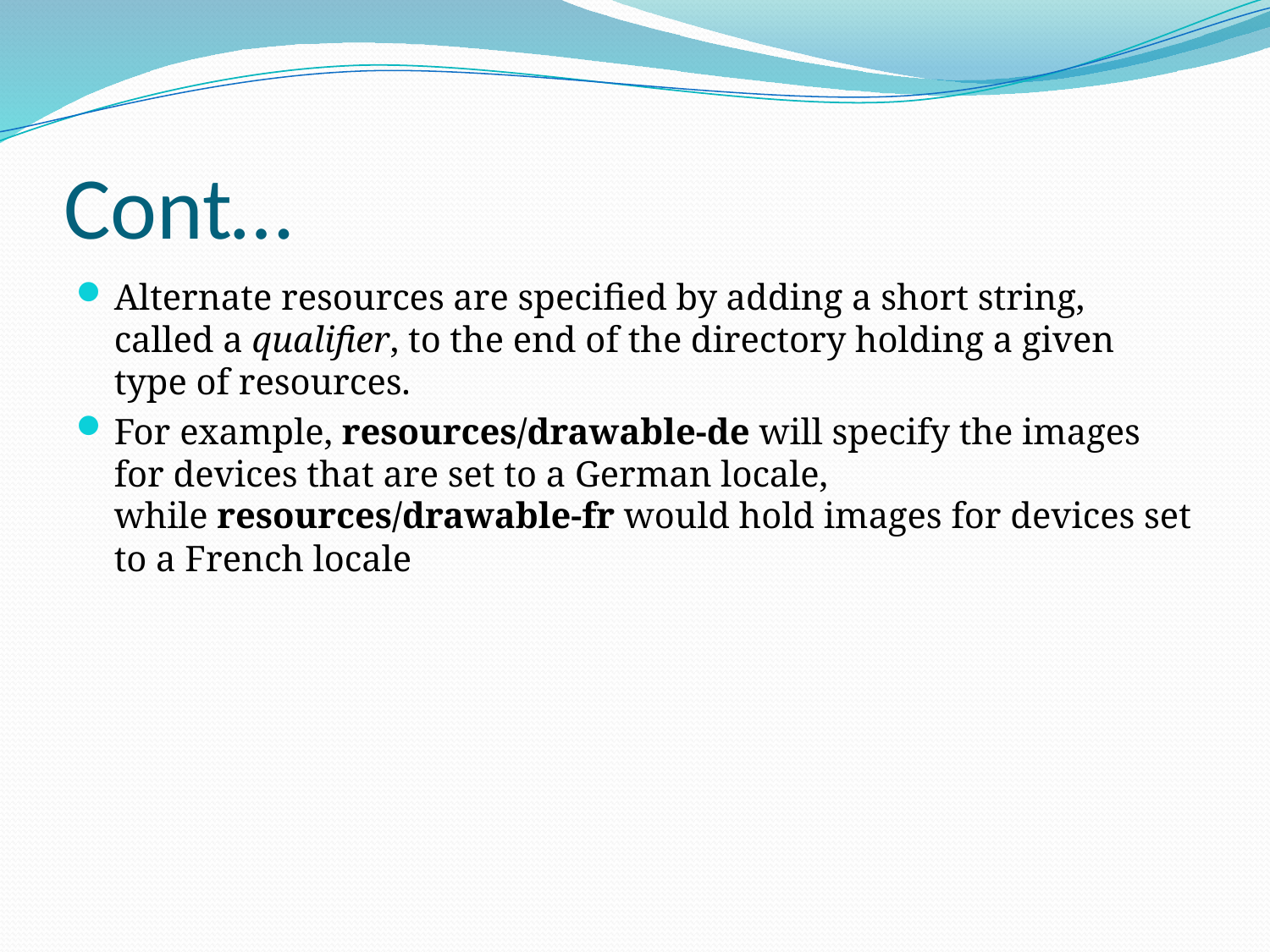

# Cont…
Alternate resources are specified by adding a short string, called a qualifier, to the end of the directory holding a given type of resources.
For example, resources/drawable-de will specify the images for devices that are set to a German locale, while resources/drawable-fr would hold images for devices set to a French locale